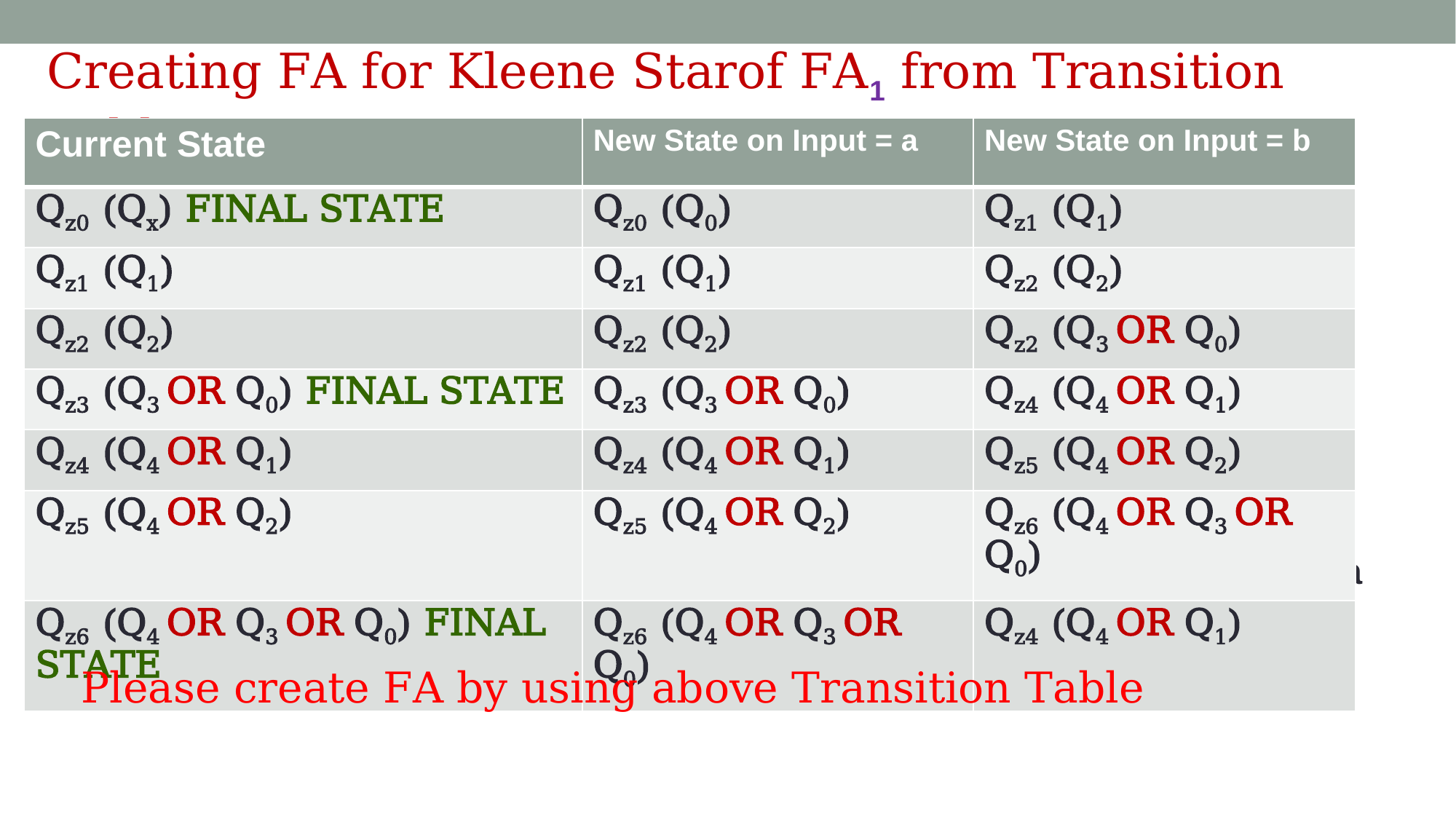

Creating FA for Kleene Starof FA1 from Transition Table
| Current State | New State on Input = a | New State on Input = b |
| --- | --- | --- |
| Qz0 (Qx) FINAL STATE | Qz0 (Q0) | Qz1 (Q1) |
| Qz1 (Q1) | Qz1 (Q1) | Qz2 (Q2) |
| Qz2 (Q2) | Qz2 (Q2) | Qz2 (Q3 OR Q0) |
| Qz3 (Q3 OR Q0) FINAL STATE | Qz3 (Q3 OR Q0) | Qz4 (Q4 OR Q1) |
| Qz4 (Q4 OR Q1) | Qz4 (Q4 OR Q1) | Qz5 (Q4 OR Q2) |
| Qz5 (Q4 OR Q2) | Qz5 (Q4 OR Q2) | Qz6 (Q4 OR Q3 OR Q0) |
| Qz6 (Q4 OR Q3 OR Q0) FINAL STATE | Qz6 (Q4 OR Q3 OR Q0) | Qz4 (Q4 OR Q1) |
a
Please create FA by using above Transition Table